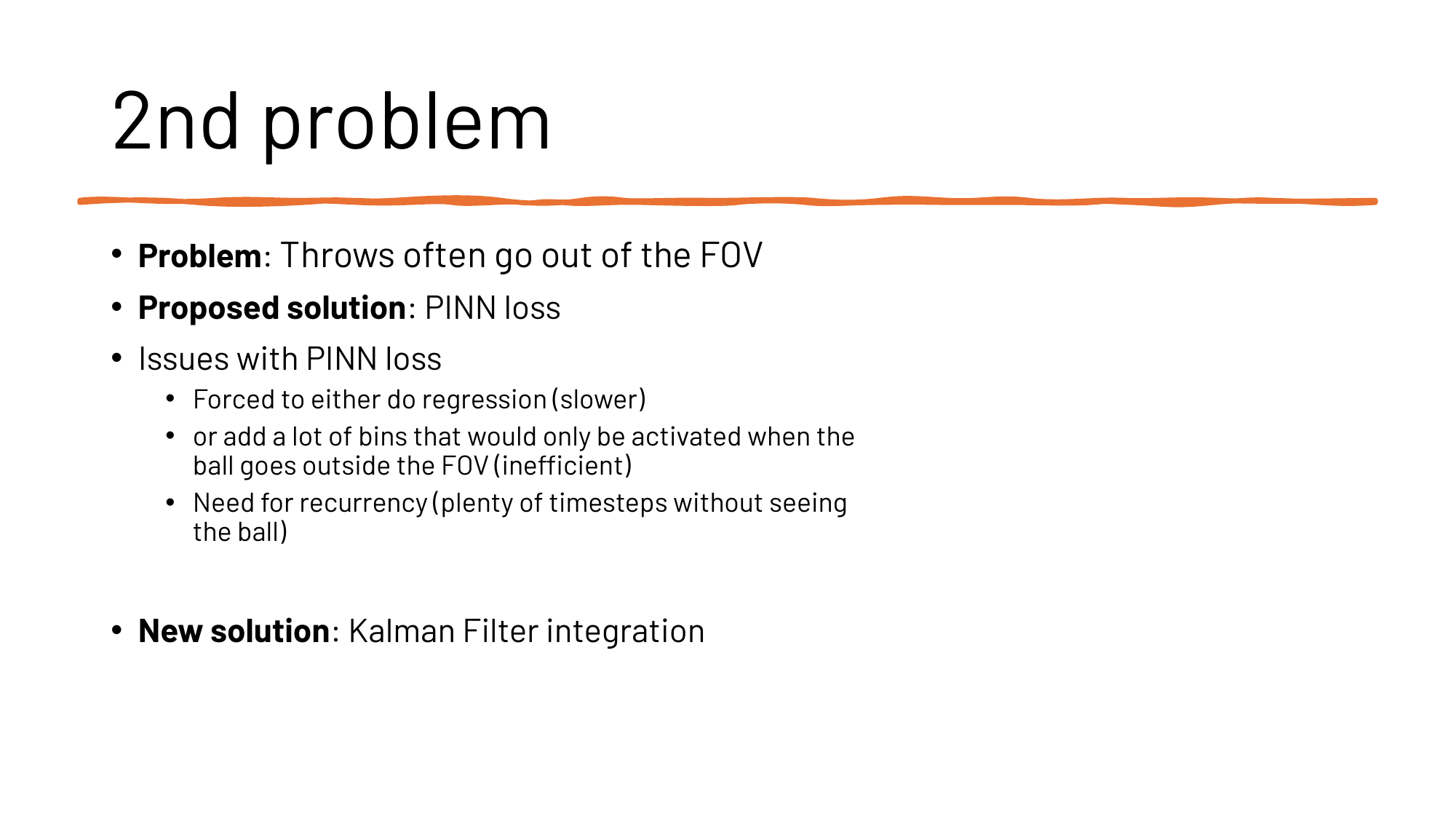

# 2nd problem

Problem: Throws often go out of the FOV
Proposed solution: PINN loss
Issues with PINN loss
Forced to either do regression (slower)
or add a lot of bins that would only be activated when the ball goes outside the FOV (inefficient)
Need for recurrency (plenty of timesteps without seeing the ball)

New solution: Kalman Filter integration